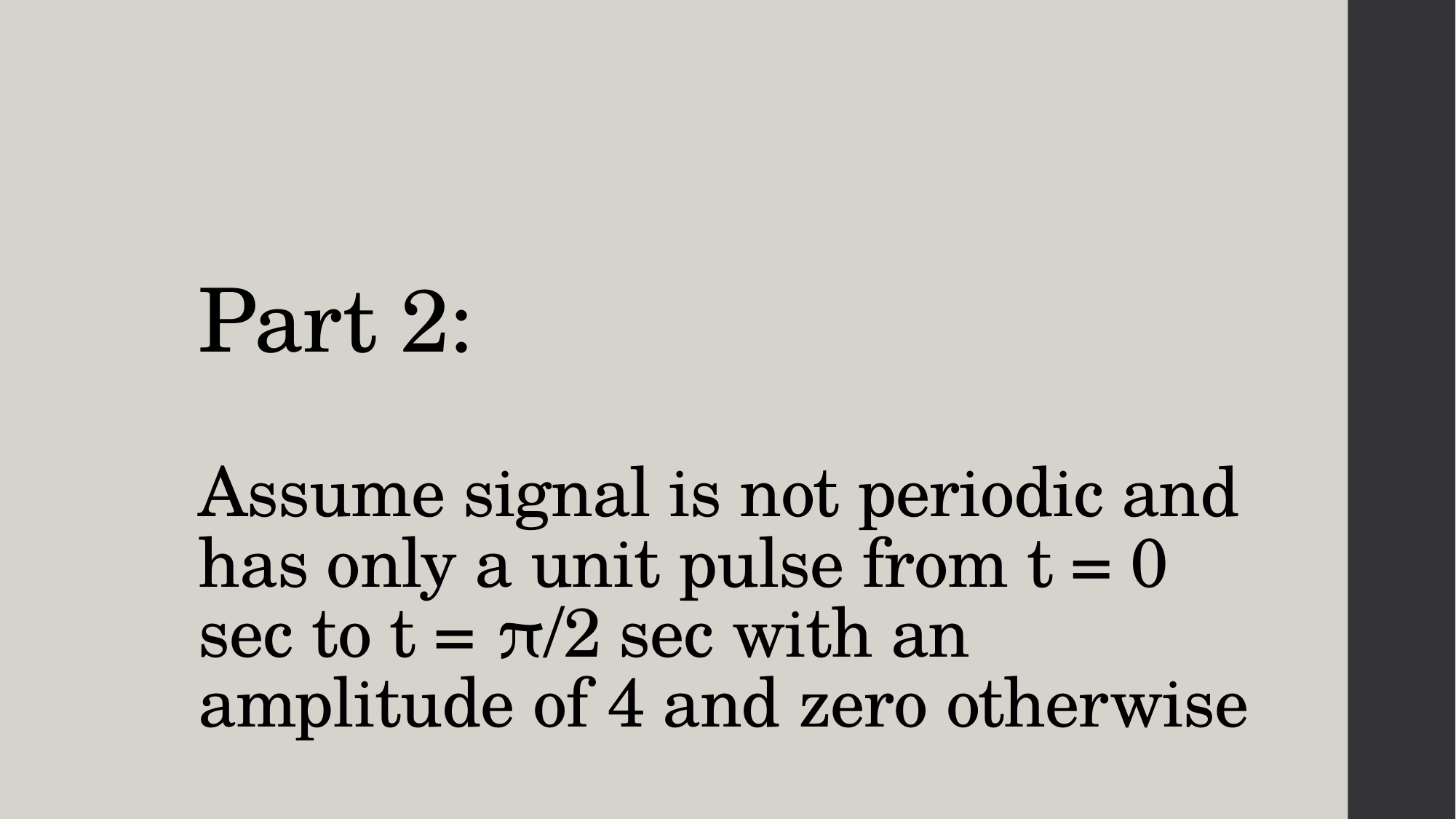

# Part 2: Assume signal is not periodic and has only a unit pulse from t = 0 sec to t = π/2 sec with an amplitude of 4 and zero otherwise